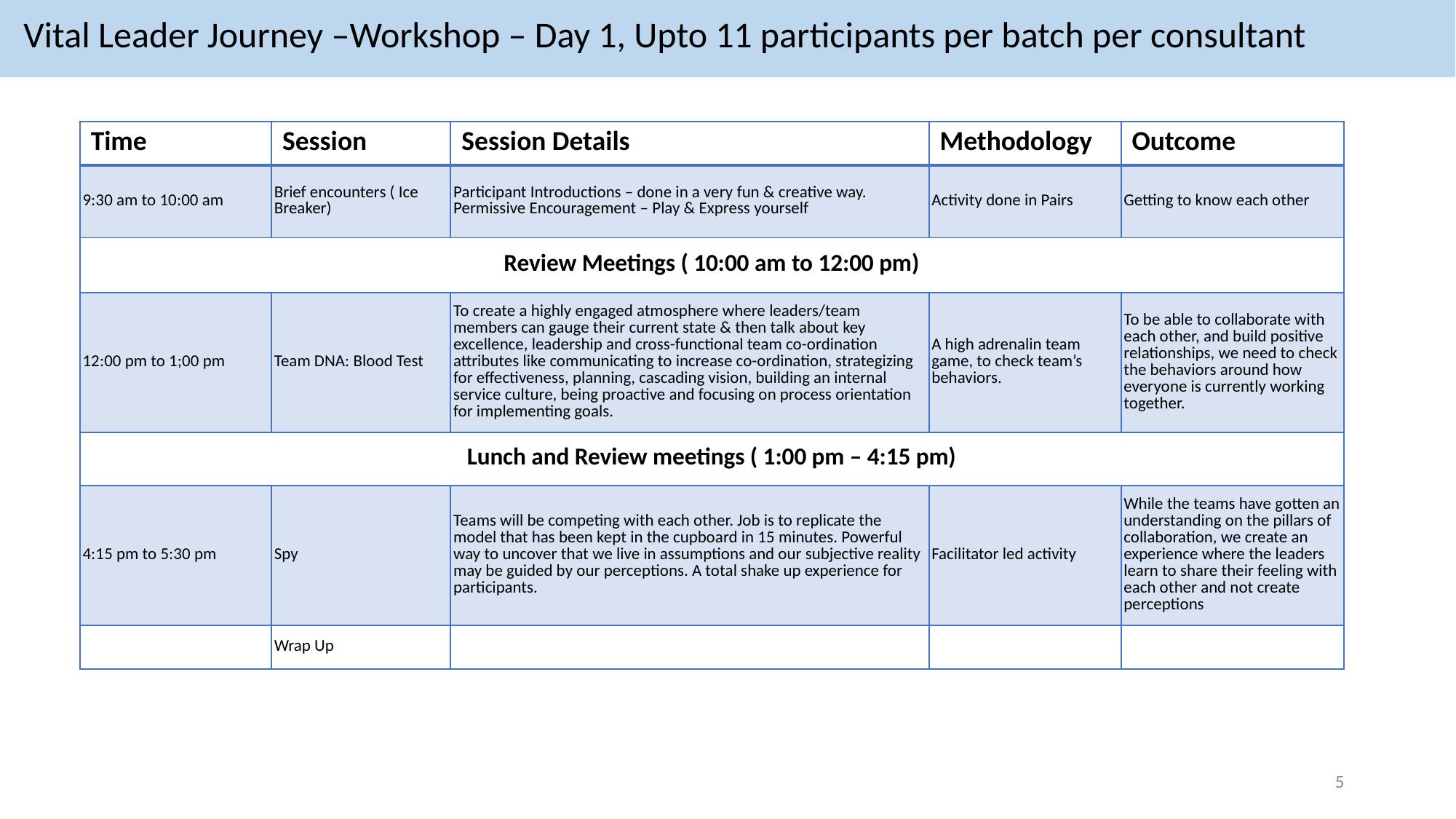

Vital Leader Journey –Workshop – Day 1, Upto 11 participants per batch per consultant
| Time | Session | Session Details | Methodology | Outcome |
| --- | --- | --- | --- | --- |
| 9:30 am to 10:00 am | Brief encounters ( Ice Breaker) | Participant Introductions – done in a very fun & creative way. Permissive Encouragement – Play & Express yourself | Activity done in Pairs | Getting to know each other |
| Review Meetings ( 10:00 am to 12:00 pm) |  |  |  |  |
| 12:00 pm to 1;00 pm | Team DNA: Blood Test | To create a highly engaged atmosphere where leaders/team members can gauge their current state & then talk about key excellence, leadership and cross-functional team co-ordination attributes like communicating to increase co-ordination, strategizing for effectiveness, planning, cascading vision, building an internal service culture, being proactive and focusing on process orientation for implementing goals. | A high adrenalin team game, to check team’s behaviors. | To be able to collaborate with each other, and build positive relationships, we need to check the behaviors around how everyone is currently working together. |
| Lunch and Review meetings ( 1:00 pm – 4:15 pm) |  |  |  |  |
| 4:15 pm to 5:30 pm | Spy | Teams will be competing with each other. Job is to replicate the model that has been kept in the cupboard in 15 minutes. Powerful way to uncover that we live in assumptions and our subjective reality may be guided by our perceptions. A total shake up experience for participants. | Facilitator led activity | While the teams have gotten an understanding on the pillars of collaboration, we create an experience where the leaders learn to share their feeling with each other and not create perceptions |
|  | Wrap Up |  |  |  |
5